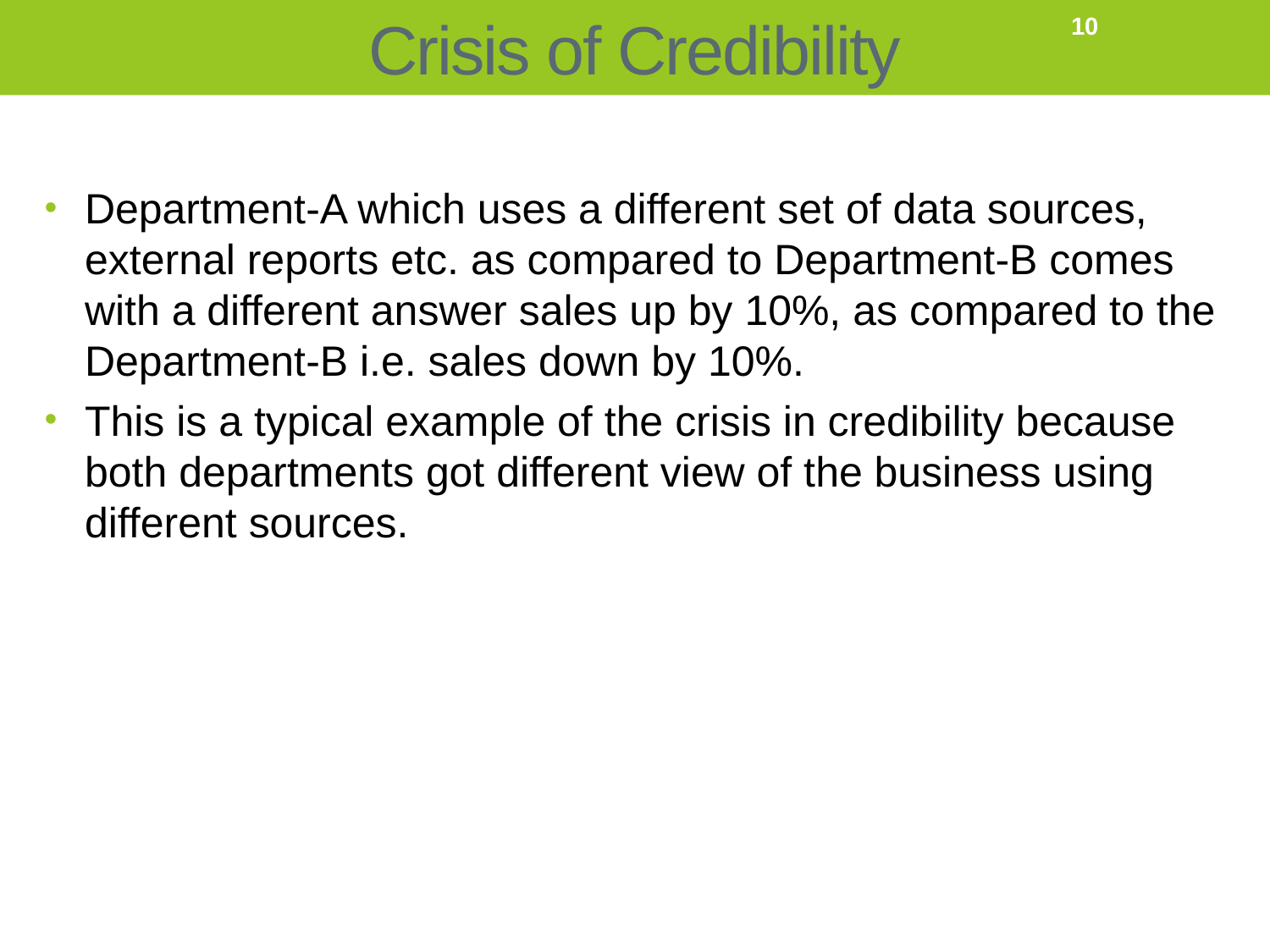

# Crisis of Credibility
10

Department-A which uses a different set of data sources, external reports etc. as compared to Department-B comes with a different answer sales up by 10%, as compared to the
Department-B i.e. sales down by 10%.
This is a typical example of the crisis in credibility because both departments got different view of the business using different sources.